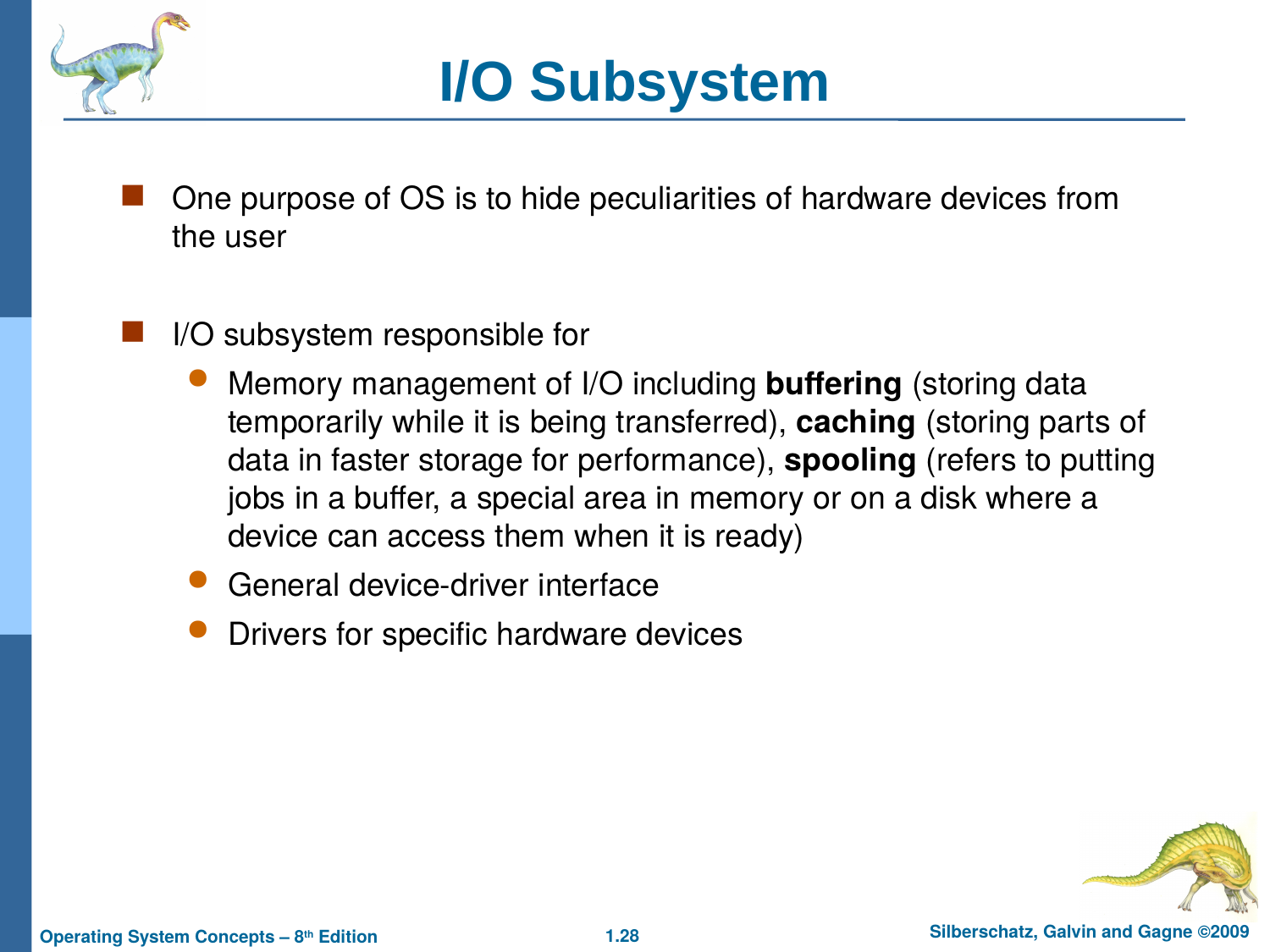

I/O Subsystem
One purpose of OS is to hide peculiarities of hardware devices from the user

I/O subsystem responsible for
Memory management of I/O including buffering (storing data temporarily while it is being transferred), caching (storing parts of data in faster storage for performance), spooling (refers to putting jobs in a buffer, a special area in memory or on a disk where a device can access them when it is ready)
General device-driver interface
Drivers for specific hardware devices